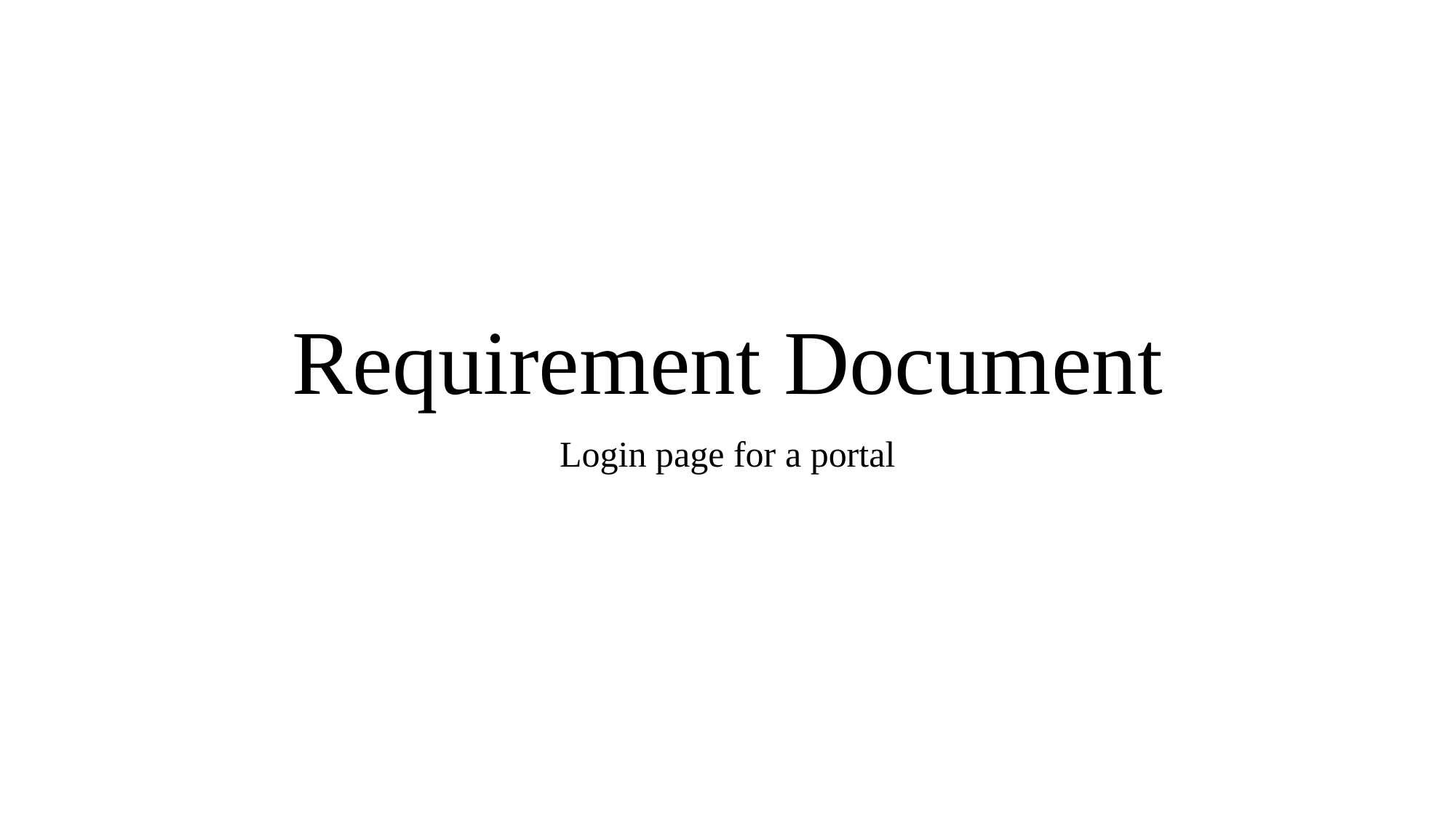

# Requirement Document
Login page for a portal